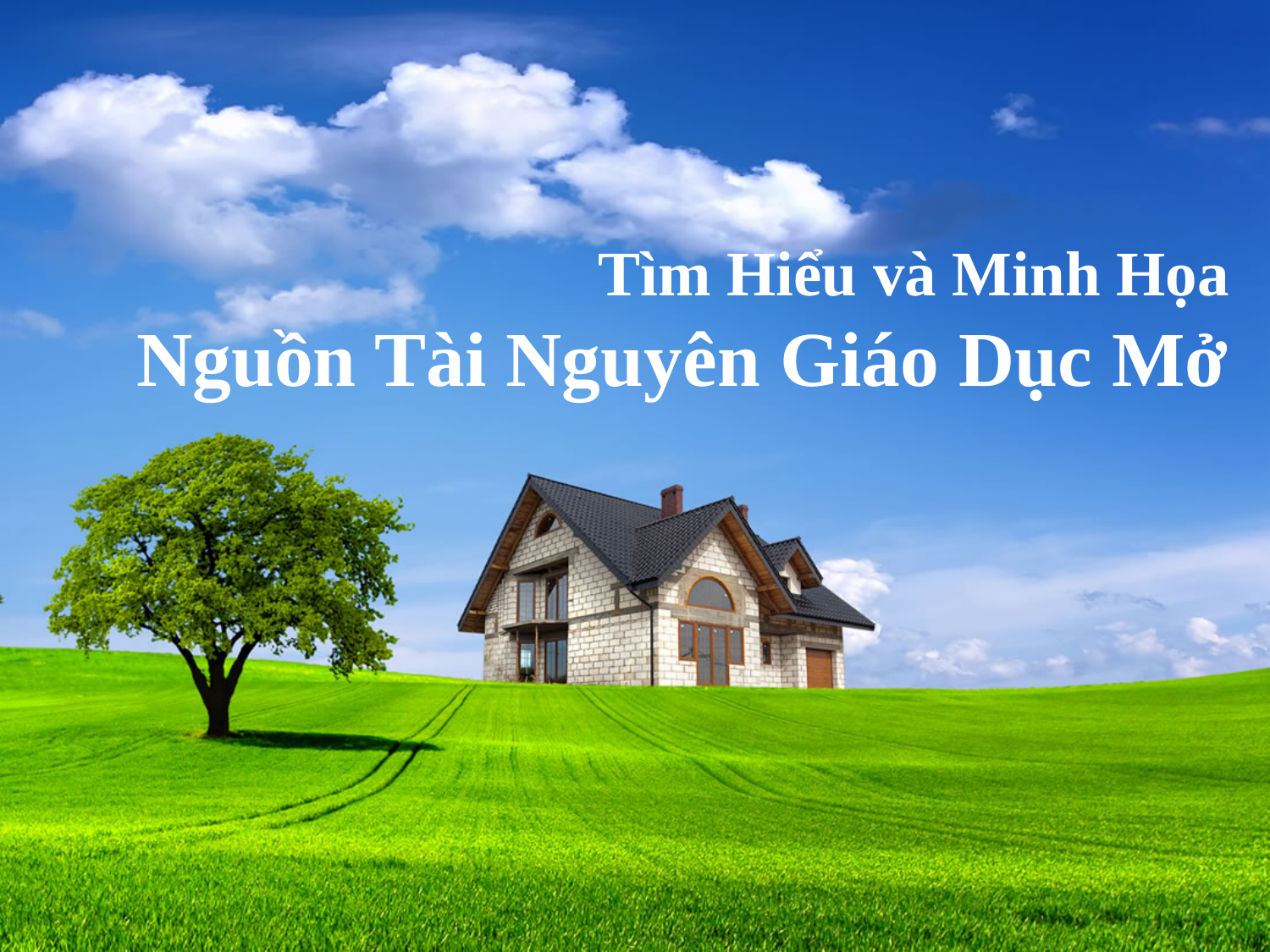

Tìm Hiểu và Minh Họa
Nguồn Tài Nguyên Giáo Dục Mở